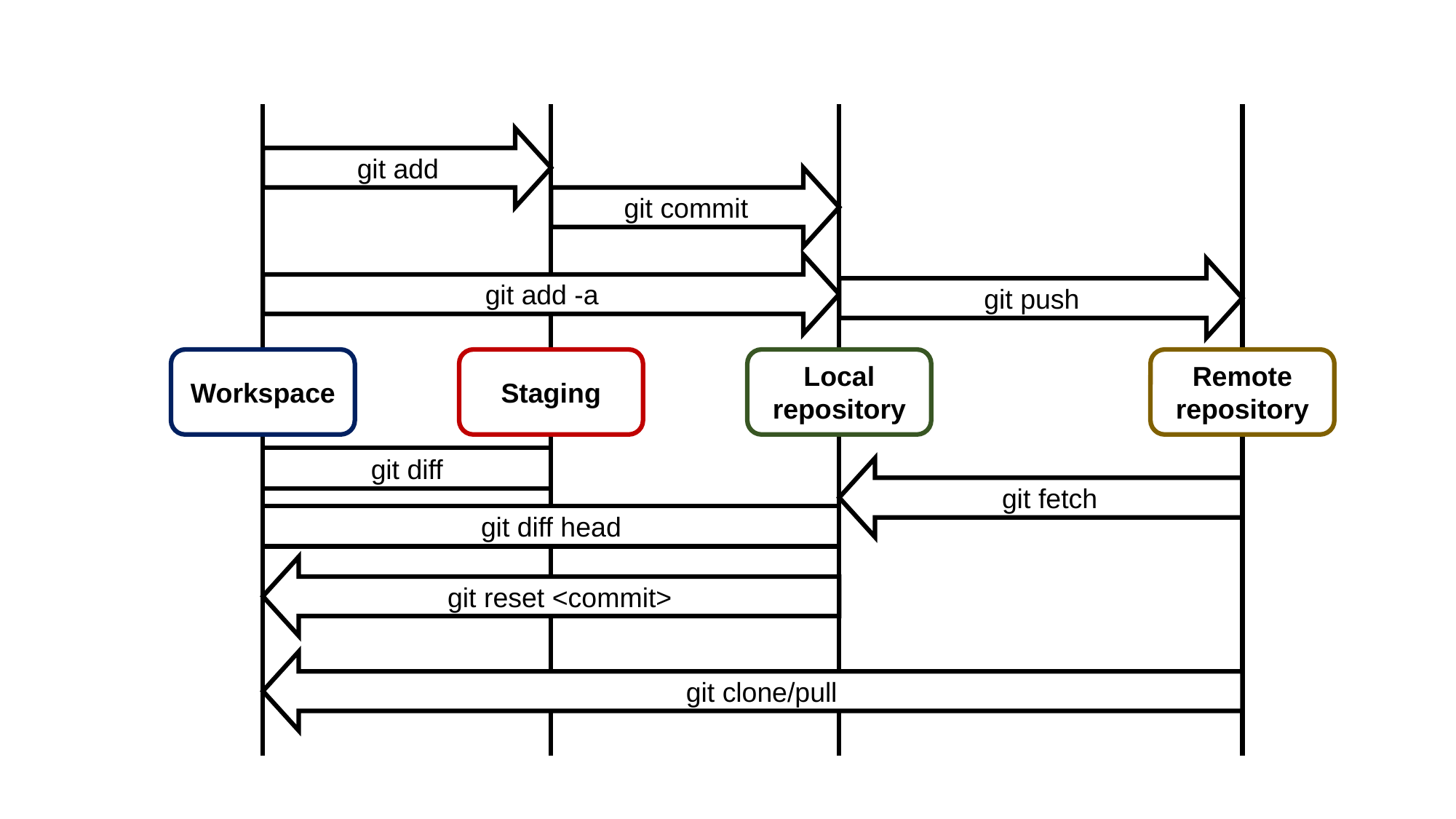

git add
git commit
git add -a
git push
Remote
repository
Staging
Workspace
Local
repository
git diff
git fetch
git diff head
git reset <commit>
git clone/pull